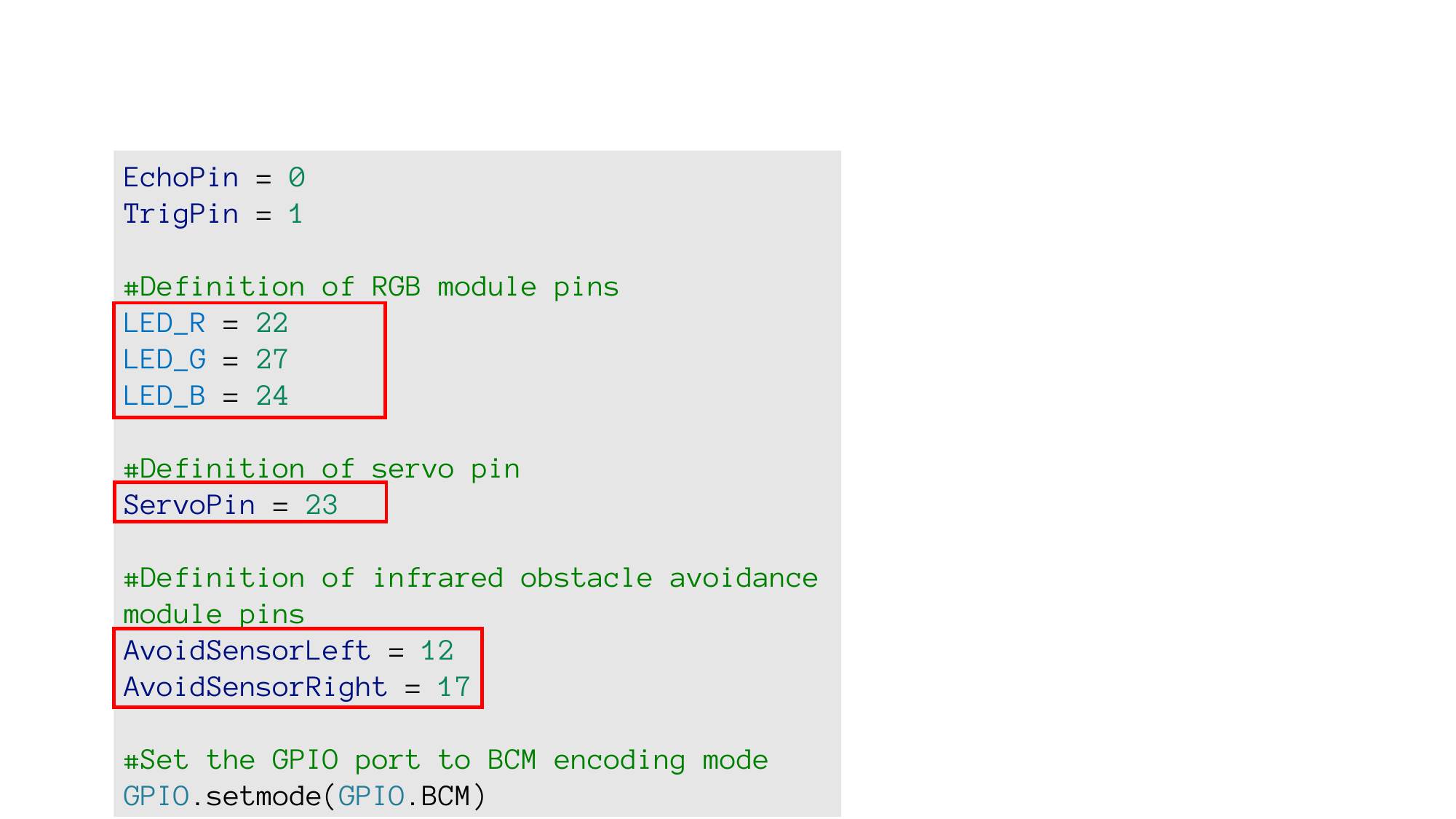

#
EchoPin = 0
TrigPin = 1
#Definition of RGB module pins
LED_R = 22
LED_G = 27
LED_B = 24
#Definition of servo pin
ServoPin = 23
#Definition of infrared obstacle avoidance module pins
AvoidSensorLeft = 12
AvoidSensorRight = 17
#Set the GPIO port to BCM encoding mode
GPIO.setmode(GPIO.BCM)